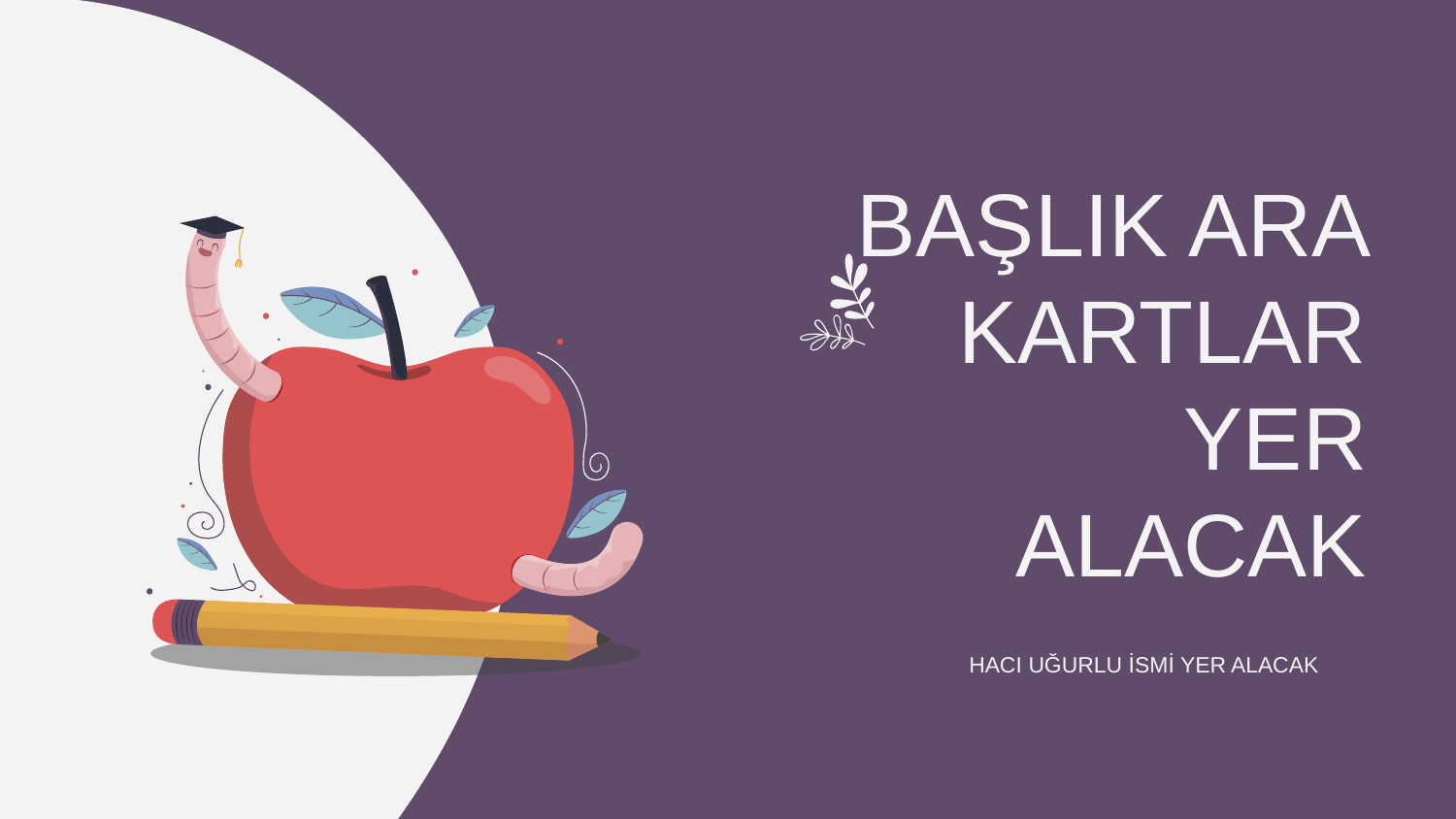

# BAŞLIK ARA KARTLAR YER ALACAK

HACI UĞURLU İSMİ YER ALACAK